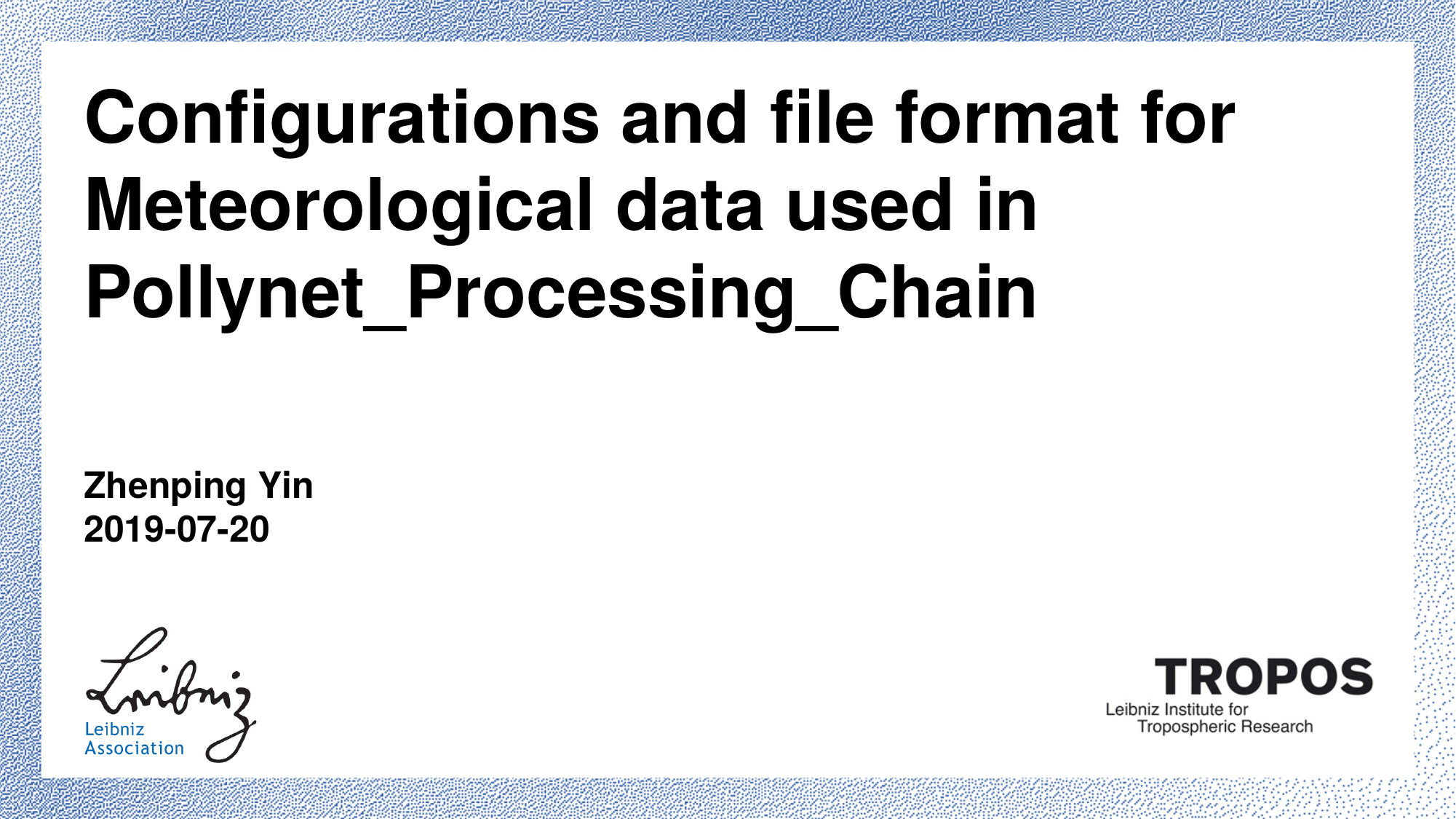

# Configurations and file format for Meteorological data used in Pollynet_Processing_Chain
Zhenping Yin
2019-07-20